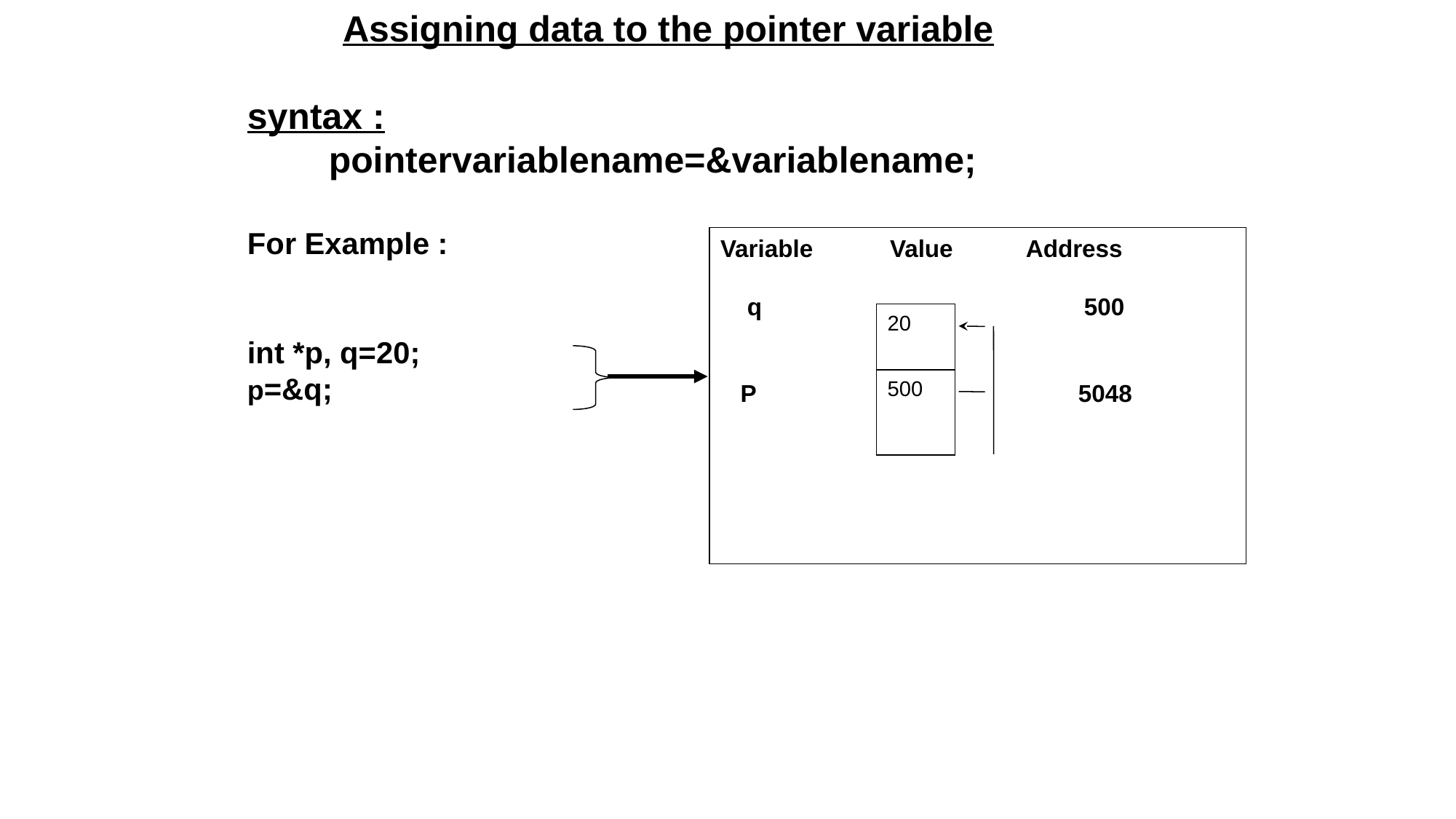

Assigning data to the pointer variable

syntax :
        pointervariablename=&variablename;

For Example :

int *p, q=20;
p=&q;
Variable	         Value           Address

    q                                                500

   P                                                5048
20
500